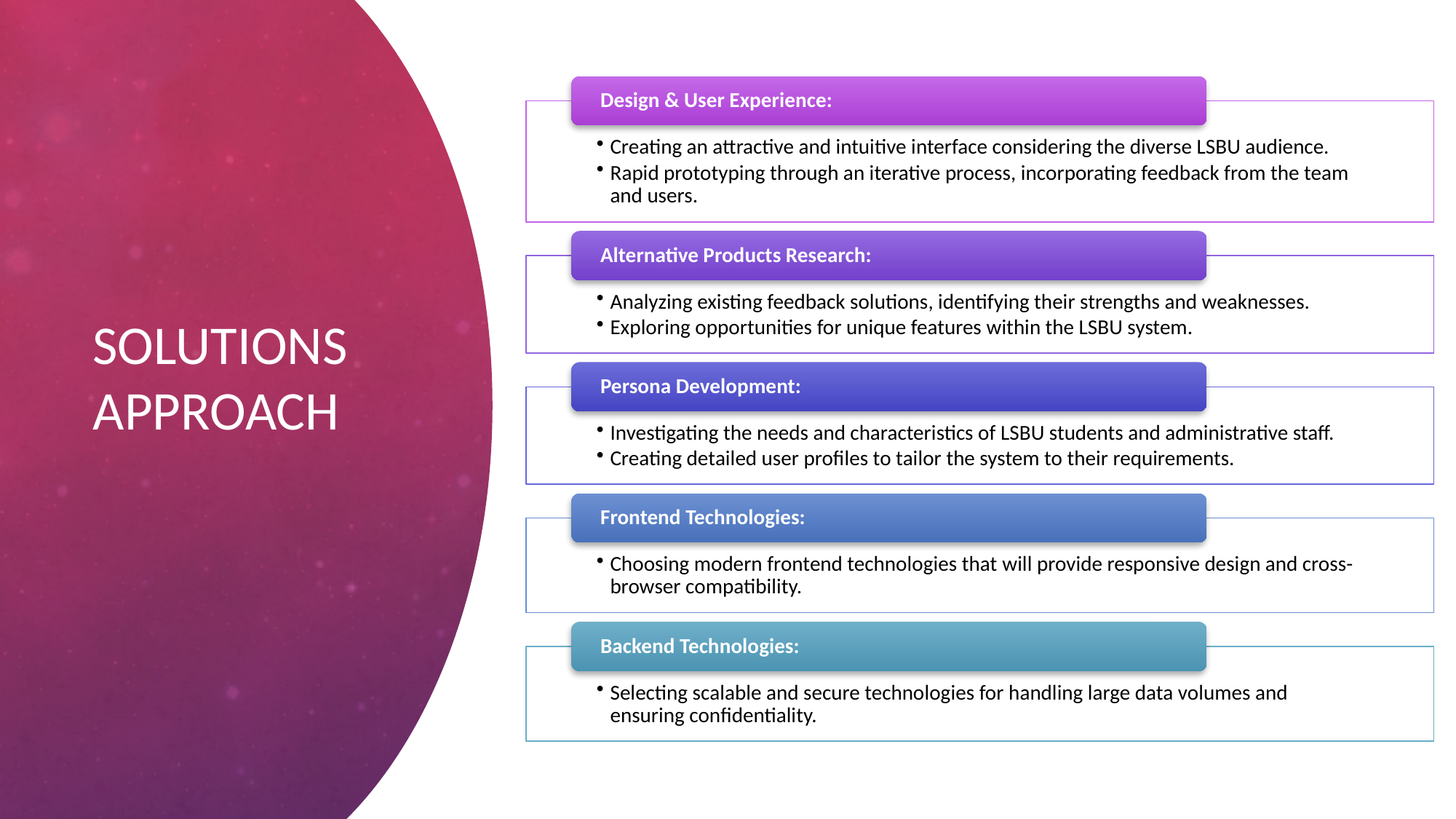

Creating an attractive and intuitive interface considering the diverse LSBU audience.
Rapid prototyping through an iterative process, incorporating feedback from the team and users.
Design & User Experience:
Analyzing existing feedback solutions, identifying their strengths and weaknesses.
Exploring opportunities for unique features within the LSBU system.
Alternative Products Research:
Investigating the needs and characteristics of LSBU students and administrative staff.
Creating detailed user profiles to tailor the system to their requirements.
Persona Development:
Choosing modern frontend technologies that will provide responsive design and cross-browser compatibility.
Frontend Technologies:
Selecting scalable and secure technologies for handling large data volumes and ensuring confidentiality.
Backend Technologies:
# Solutions Approach